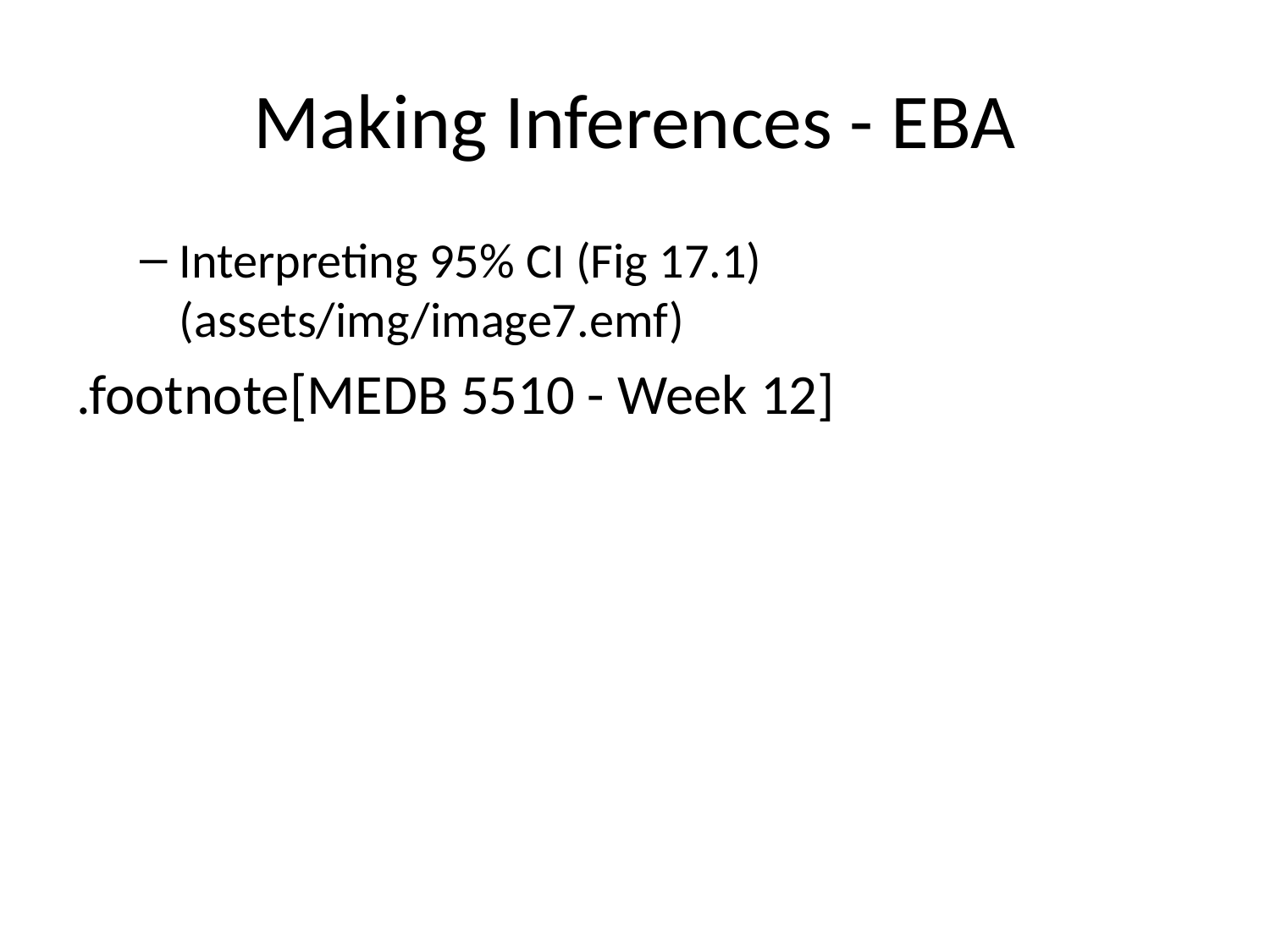

# Making Inferences - EBA
Interpreting 95% CI (Fig 17.1) (assets/img/image7.emf)
.footnote[MEDB 5510 - Week 12]